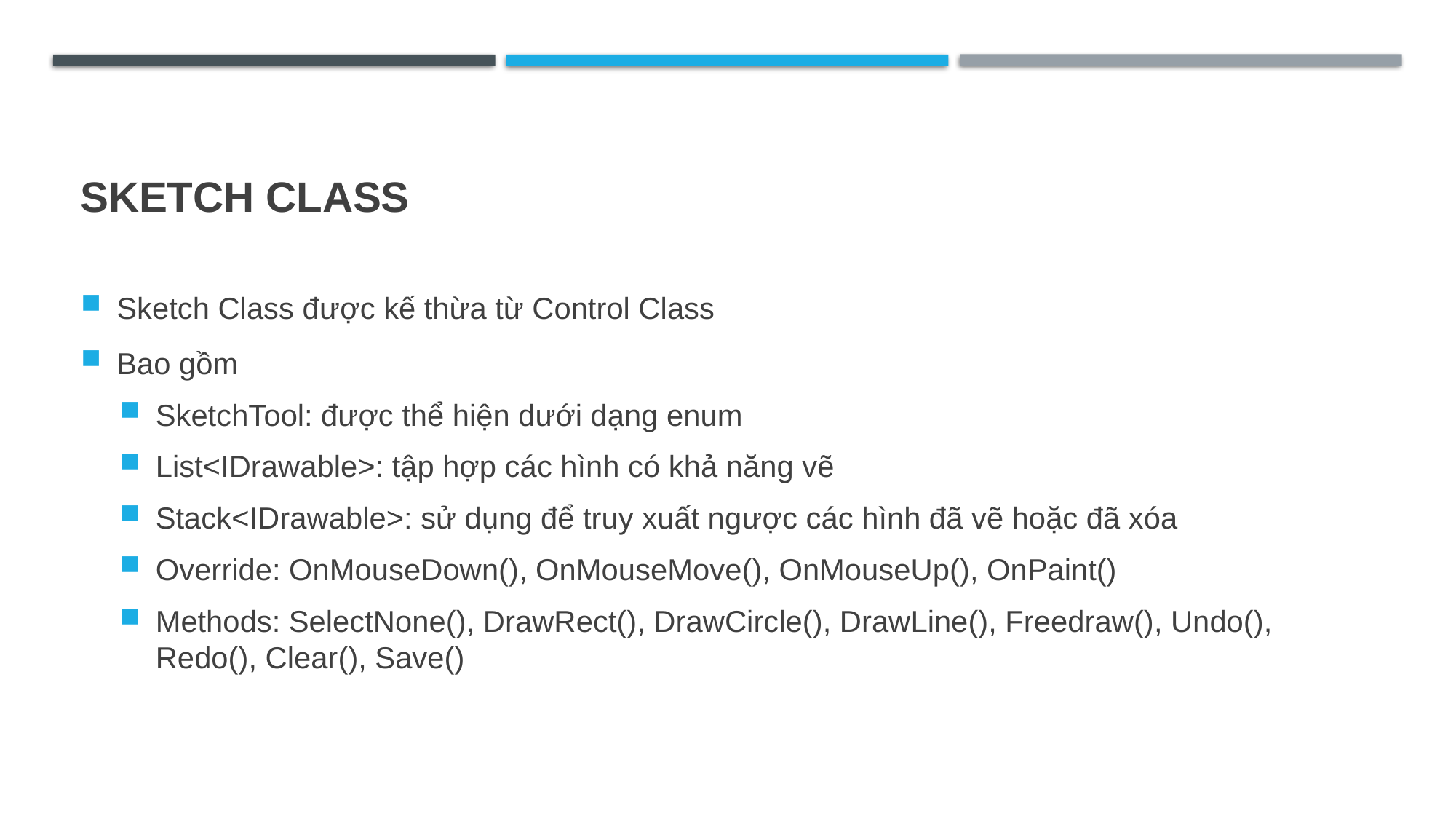

# Sketch class
Sketch Class được kế thừa từ Control Class
Bao gồm
SketchTool: được thể hiện dưới dạng enum
List<IDrawable>: tập hợp các hình có khả năng vẽ
Stack<IDrawable>: sử dụng để truy xuất ngược các hình đã vẽ hoặc đã xóa
Override: OnMouseDown(), OnMouseMove(), OnMouseUp(), OnPaint()
Methods: SelectNone(), DrawRect(), DrawCircle(), DrawLine(), Freedraw(), Undo(), Redo(), Clear(), Save()